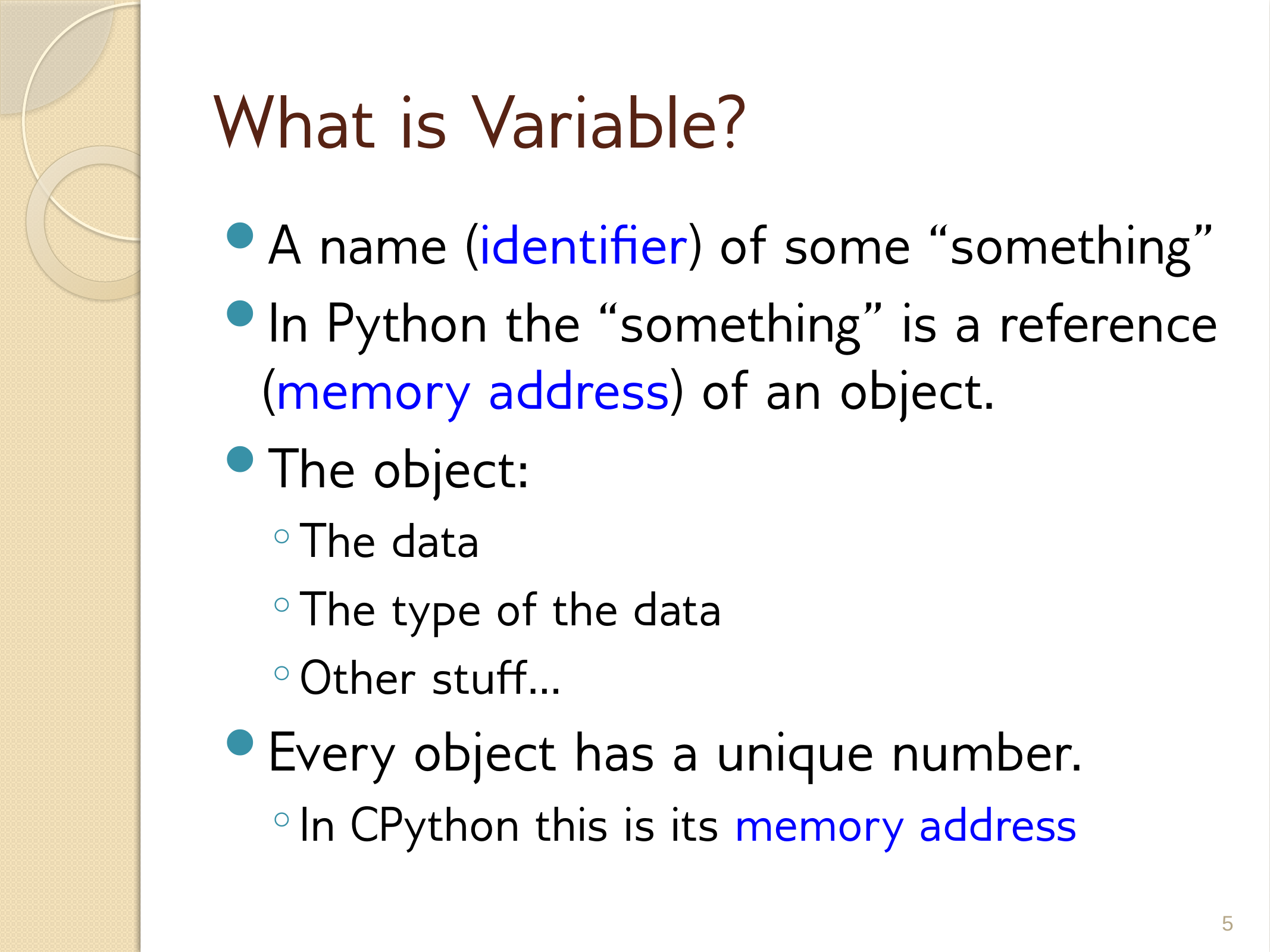

# What is Variable?
A name (identifier) of some “something”
In Python the “something” is a reference (memory address) of an object.
The object:
The data
The type of the data
Other stuff…
Every object has a unique number.
In CPython this is its memory address

5